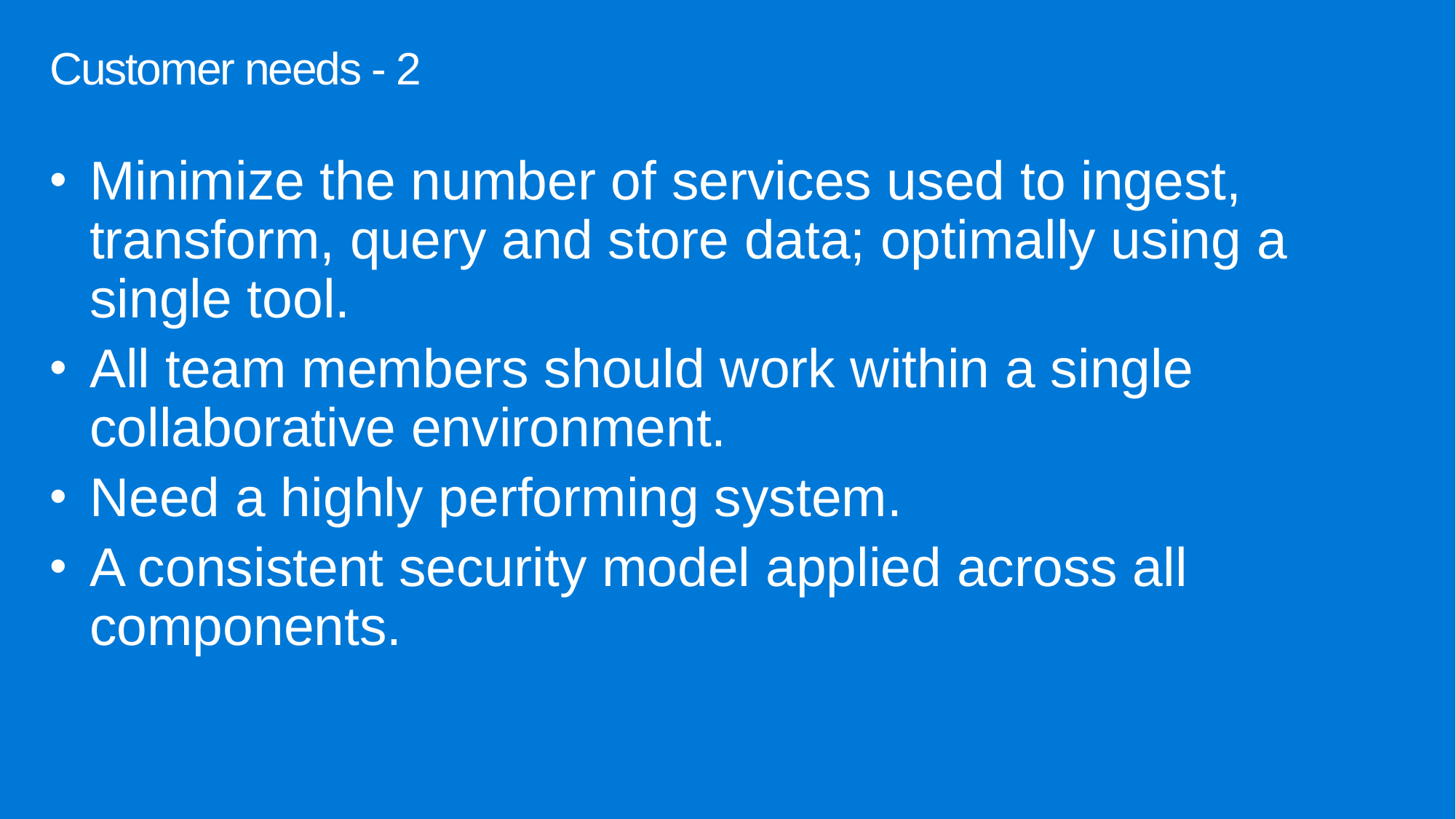

# Customer needs - 2
Minimize the number of services used to ingest, transform, query and store data; optimally using a single tool.
All team members should work within a single collaborative environment.
Need a highly performing system.
A consistent security model applied across all components.